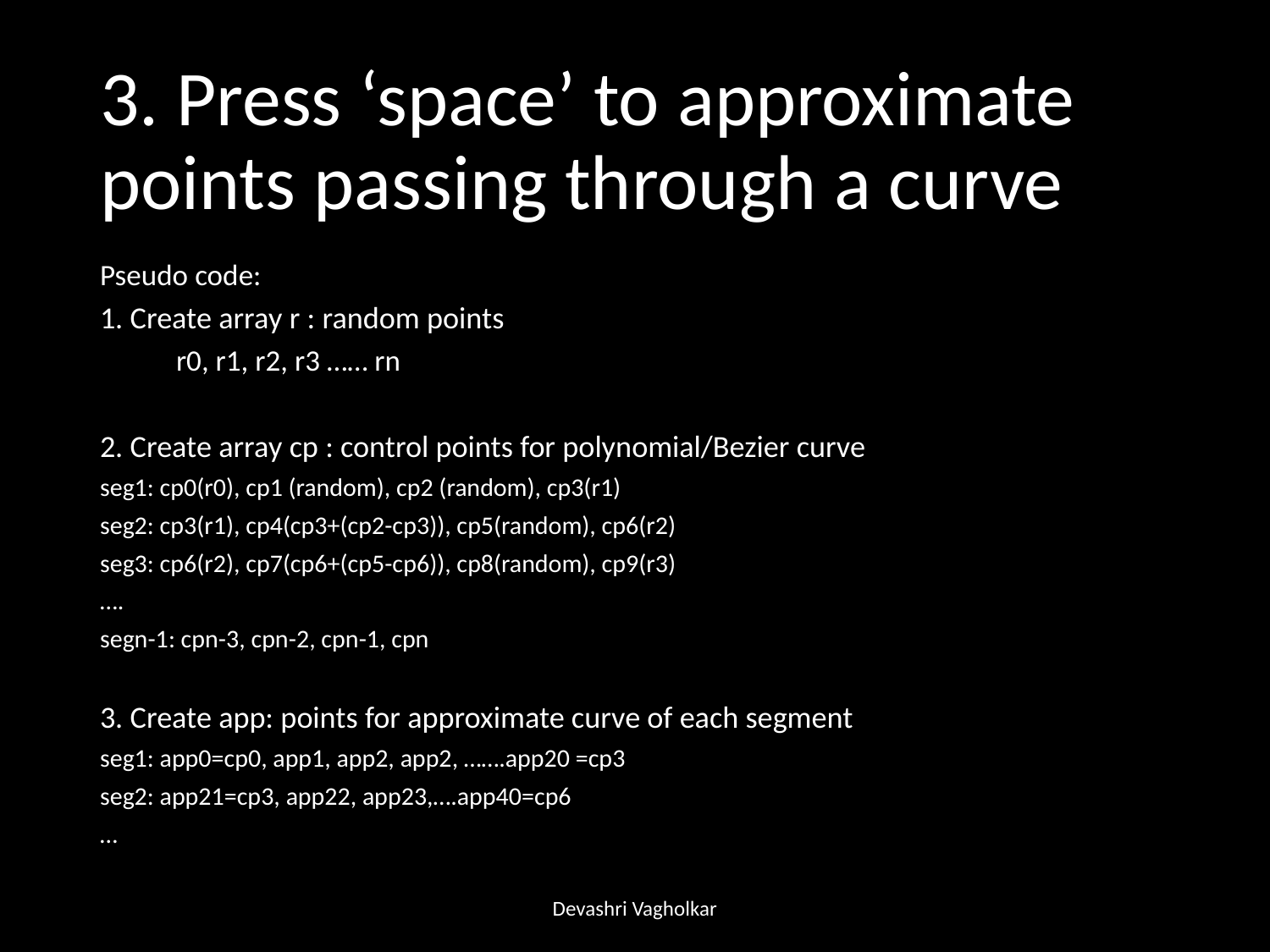

# 3. Press ‘space’ to approximate points passing through a curve
Pseudo code:
1. Create array r : random points
	r0, r1, r2, r3 …… rn

2. Create array cp : control points for polynomial/Bezier curve
seg1: cp0(r0), cp1 (random), cp2 (random), cp3(r1)
seg2: cp3(r1), cp4(cp3+(cp2-cp3)), cp5(random), cp6(r2)
seg3: cp6(r2), cp7(cp6+(cp5-cp6)), cp8(random), cp9(r3)
….
segn-1: cpn-3, cpn-2, cpn-1, cpn

3. Create app: points for approximate curve of each segment
seg1: app0=cp0, app1, app2, app2, …….app20 =cp3
seg2: app21=cp3, app22, app23,….app40=cp6
…
Devashri Vagholkar